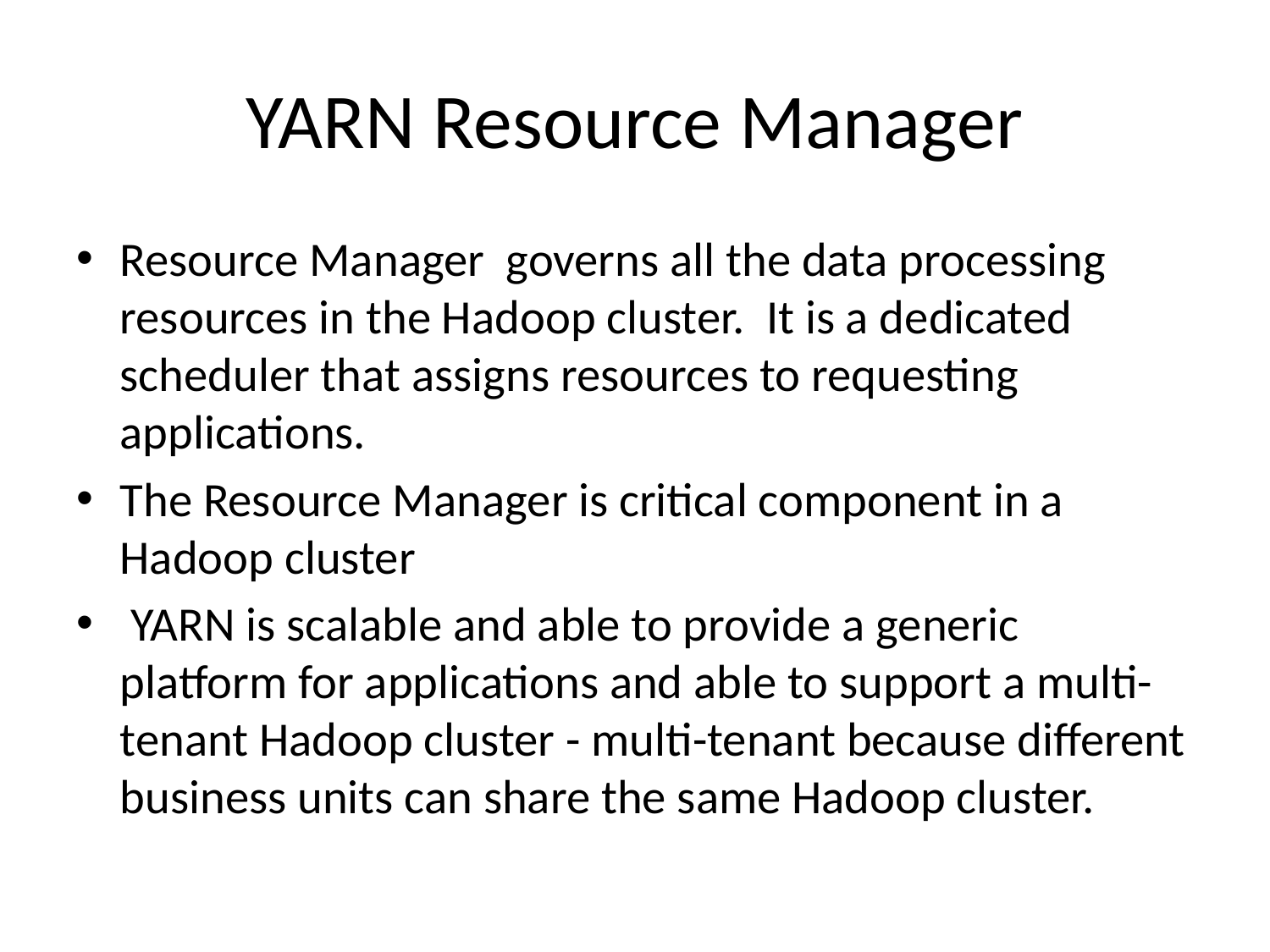

# YARN Resource Manager
Resource Manager  governs all the data processing resources in the Hadoop cluster.  It is a dedicated scheduler that assigns resources to requesting  applications.
The Resource Manager is critical component in a Hadoop cluster
 YARN is scalable and able to provide a generic platform for applications and able to support a multi-tenant Hadoop cluster - multi-tenant because different business units can share the same Hadoop cluster.